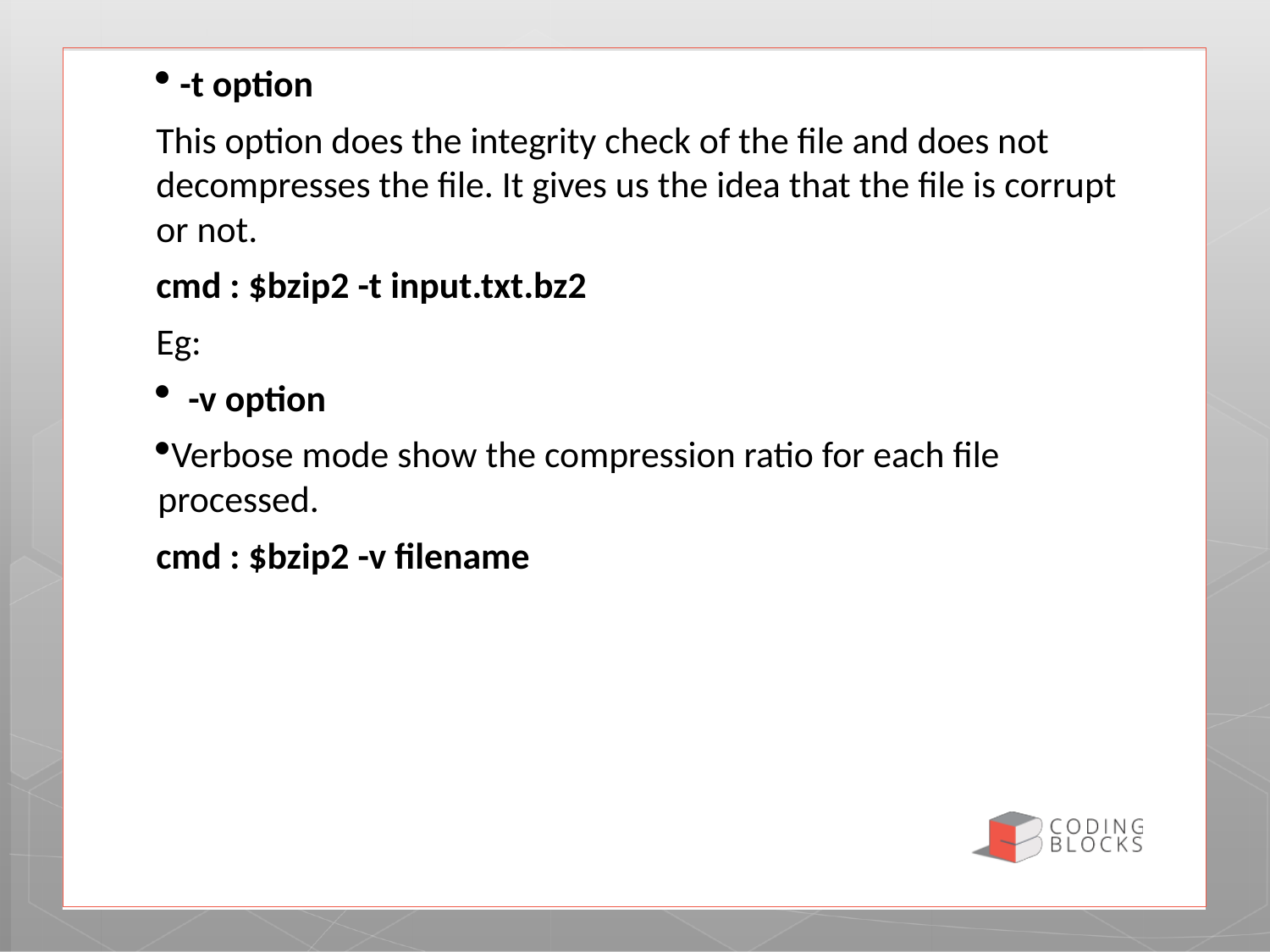

-t option
This option does the integrity check of the file and does not decompresses the file. It gives us the idea that the file is corrupt or not.
cmd : $bzip2 -t input.txt.bz2
Eg:
  -v option
Verbose mode show the compression ratio for each file processed.
cmd : $bzip2 -v filename